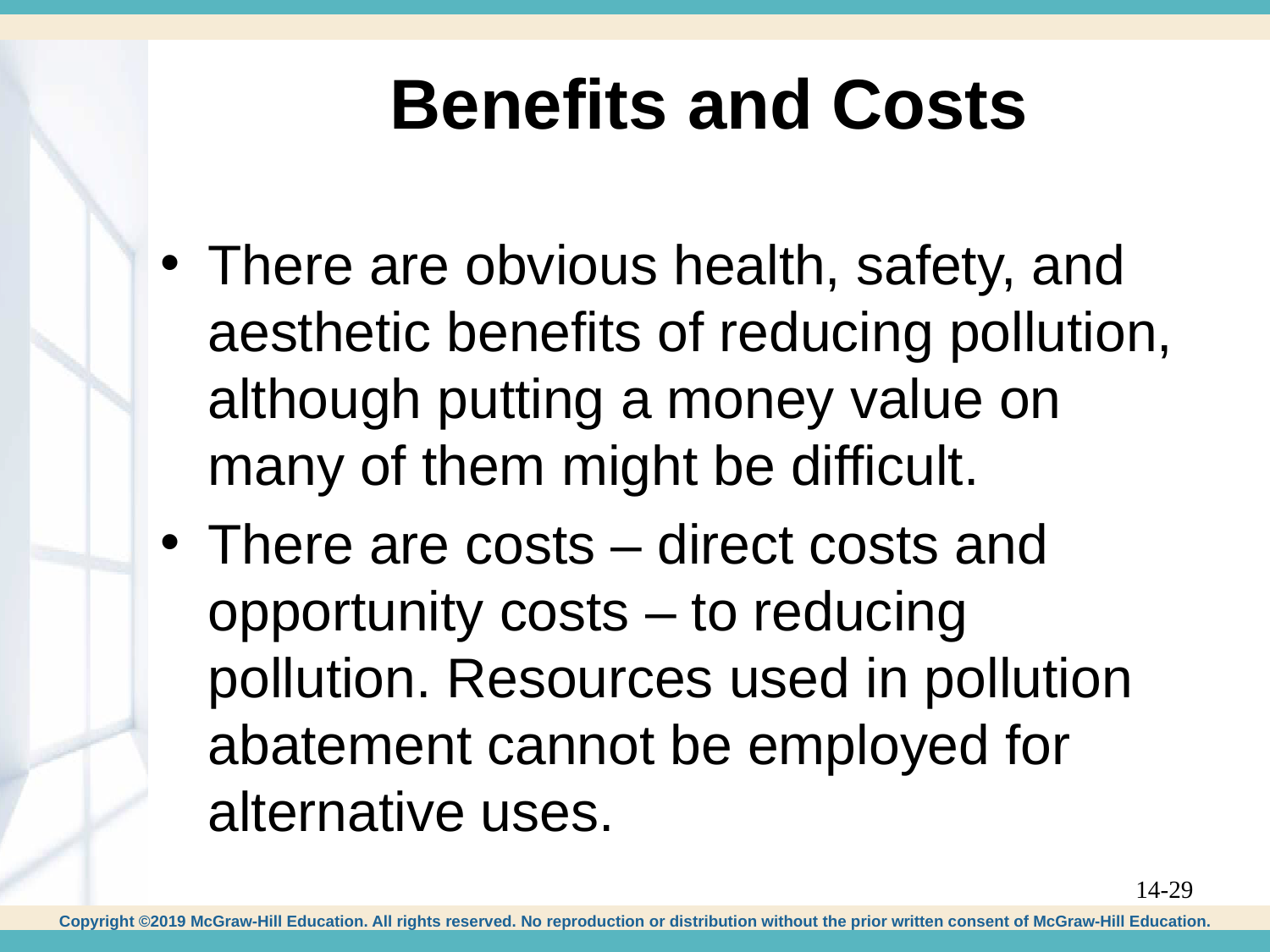

# Benefits and Costs
There are obvious health, safety, and aesthetic benefits of reducing pollution, although putting a money value on many of them might be difficult.
There are costs – direct costs and opportunity costs – to reducing pollution. Resources used in pollution abatement cannot be employed for alternative uses.
14-29